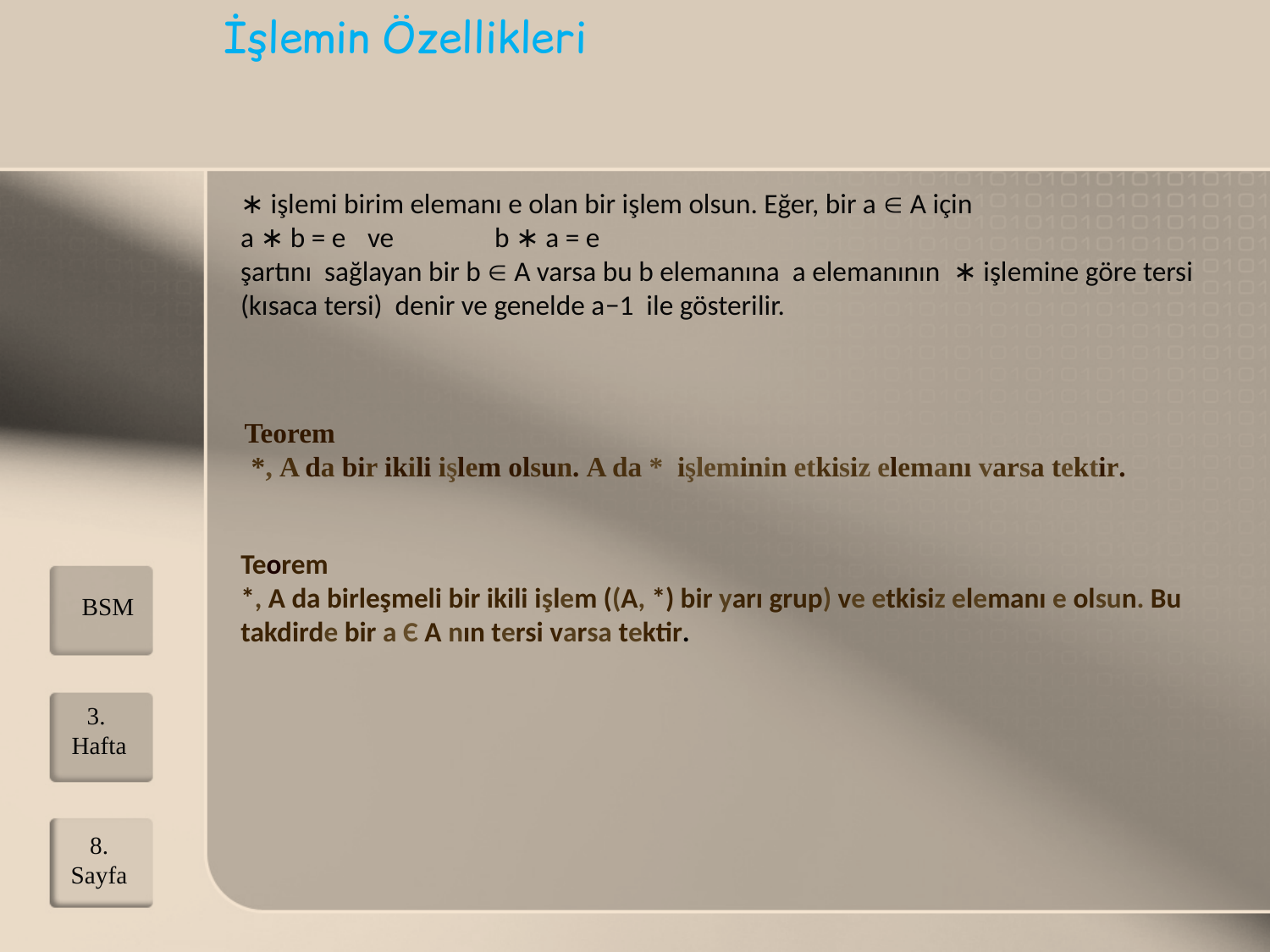

# İşlemin Özellikleri
∗ işlemi birim elemanı e olan bir işlem olsun. Eğer, bir a ∈ A için
a ∗ b = e 	ve 	b ∗ a = e
şartını  sağlayan bir b ∈ A varsa bu b elemanına  a elemanının  ∗ işlemine göre tersi (kısaca tersi)  denir ve genelde a−1  ile gösterilir.

Teorem
 *, A da bir ikili işlem olsun. A da *  işleminin etkisiz elemanı varsa tektir.
Teorem
*, A da birleşmeli bir ikili işlem ((A, *) bir yarı grup) ve etkisiz elemanı e olsun. Bu takdirde bir a Є A nın tersi varsa tektir.
BSM
3.  Hafta
8.
Sayfa